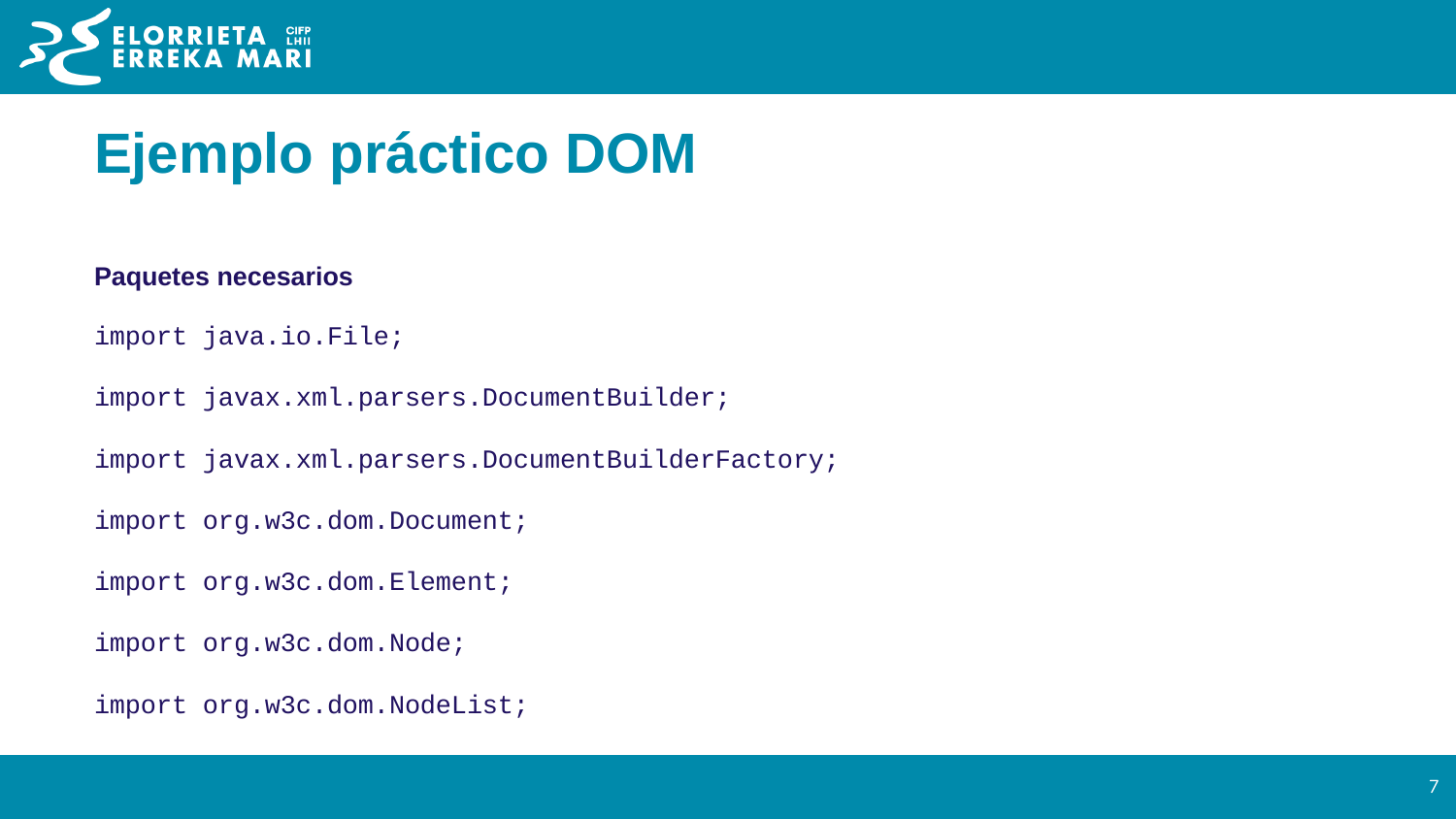

# Ejemplo práctico DOM
Paquetes necesarios
import java.io.File;
import javax.xml.parsers.DocumentBuilder;
import javax.xml.parsers.DocumentBuilderFactory;
import org.w3c.dom.Document;
import org.w3c.dom.Element;
import org.w3c.dom.Node;
import org.w3c.dom.NodeList;
7